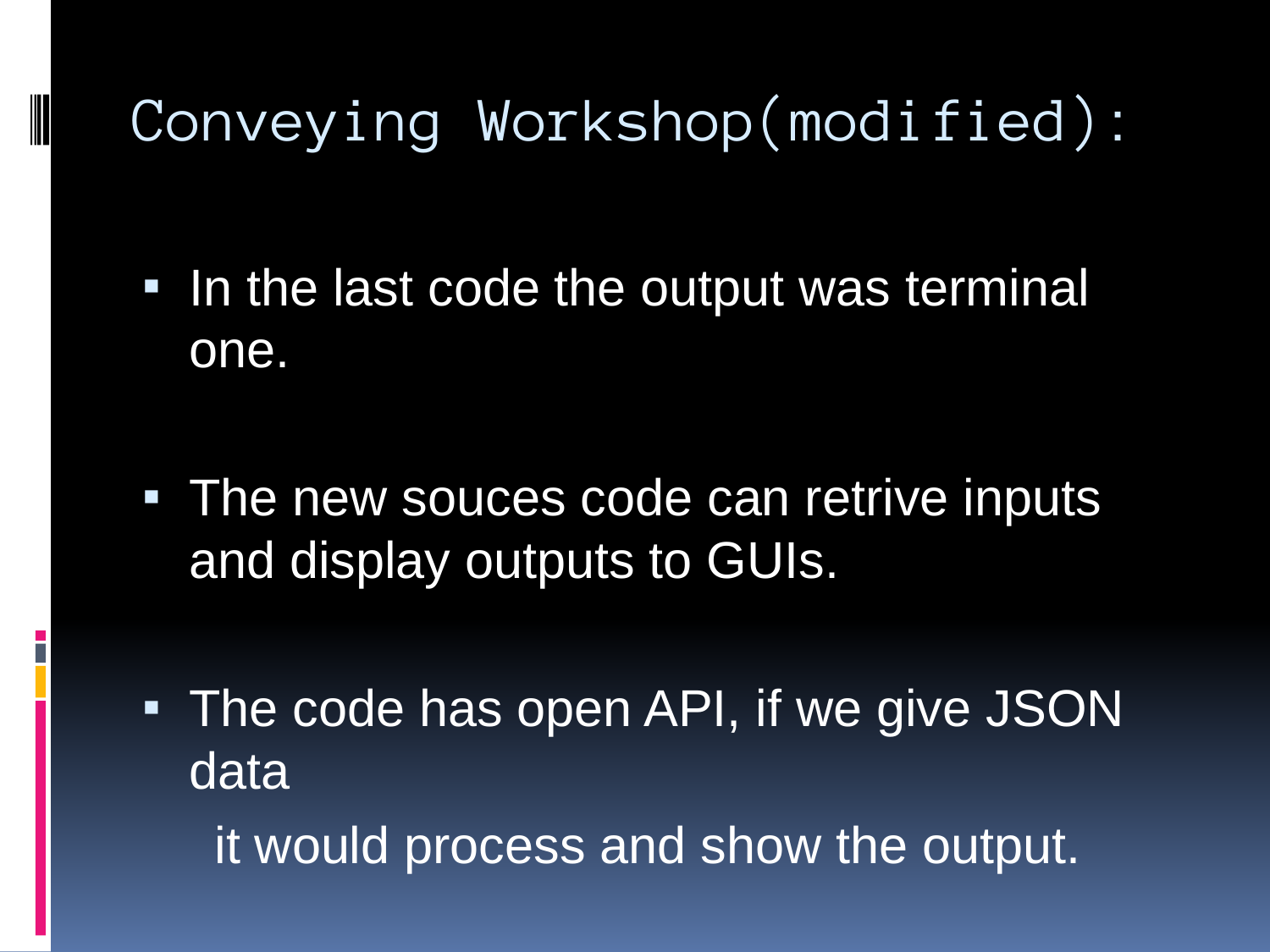

# Conveying Workshop(modified):
In the last code the output was terminal one.

The new souces code can retrive inputs and display outputs to GUIs.

The code has open API, if we give JSON data
     it would process and show the output.